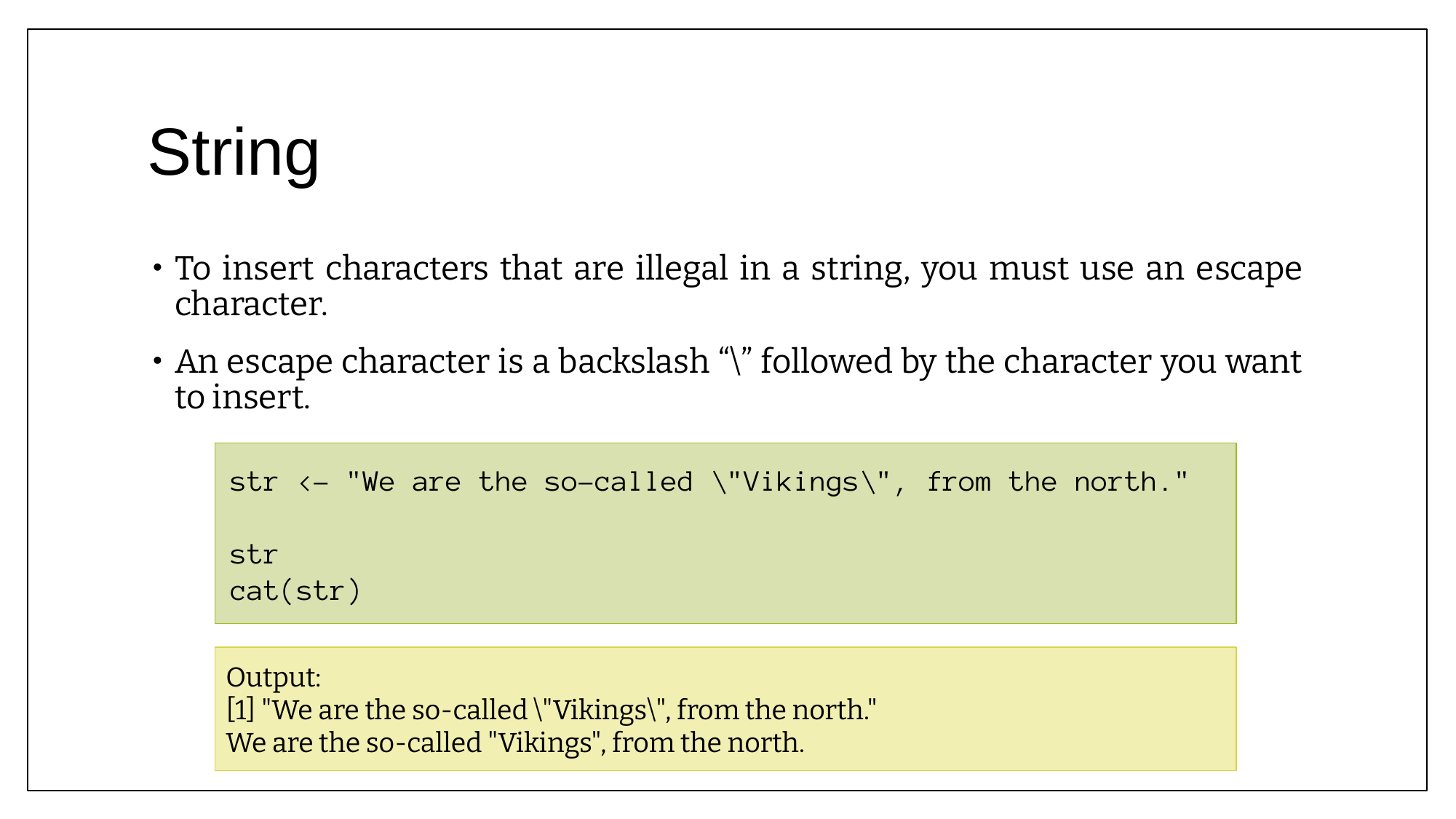

# String
To insert characters that are illegal in a string, you must use an escape character.
An escape character is a backslash “\” followed by the character you want to insert.
str <- "We are the so-called \"Vikings\", from the north."

str
cat(str)
Output:
[1] "We are the so-called \"Vikings\", from the north."
We are the so-called "Vikings", from the north.